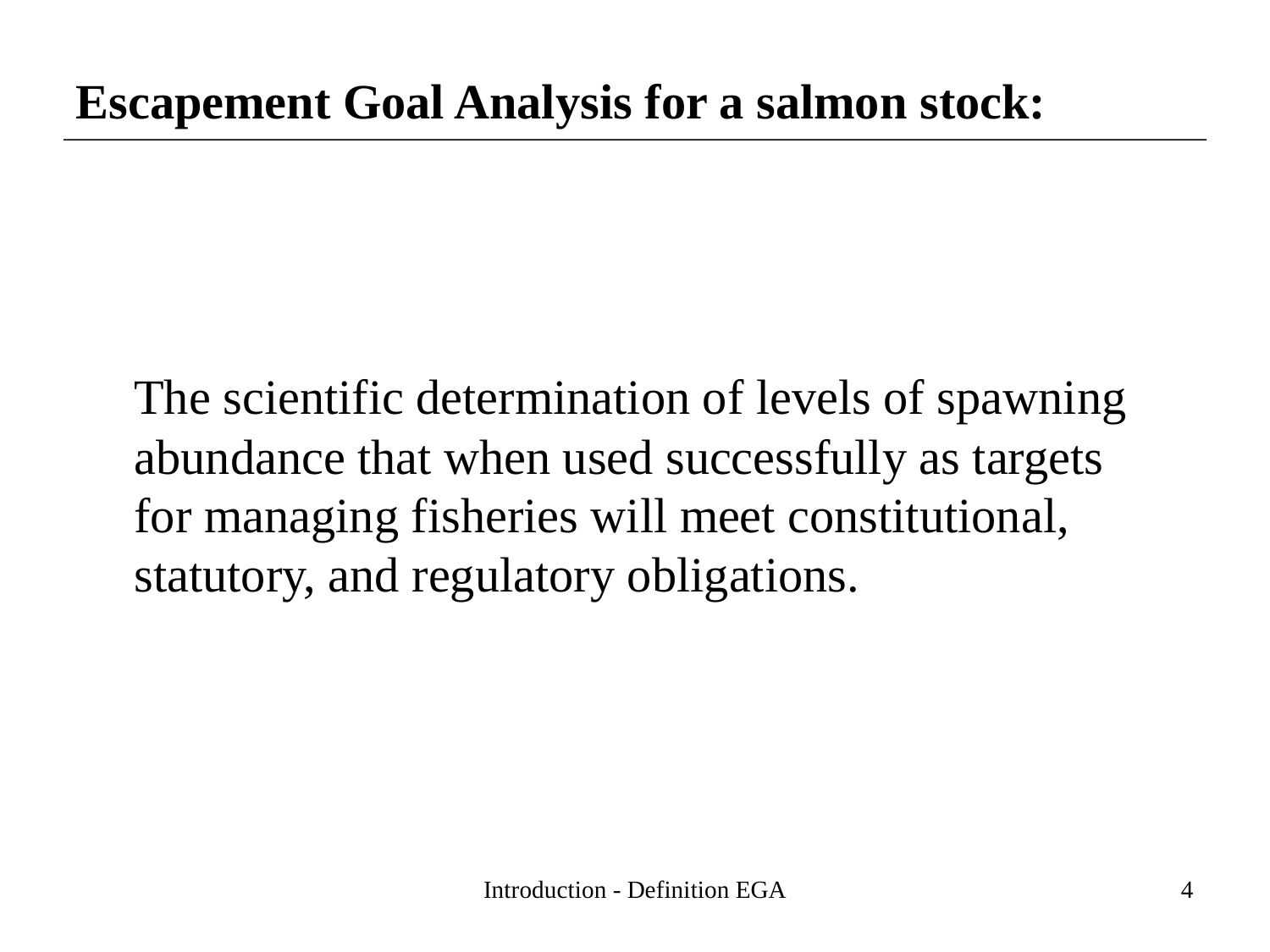

Escapement Goal Analysis for a salmon stock:

The scientific determination of levels of spawning abundance that when used successfully as targets for managing fisheries will meet constitutional, statutory, and regulatory obligations.
Introduction - Definition EGA
4